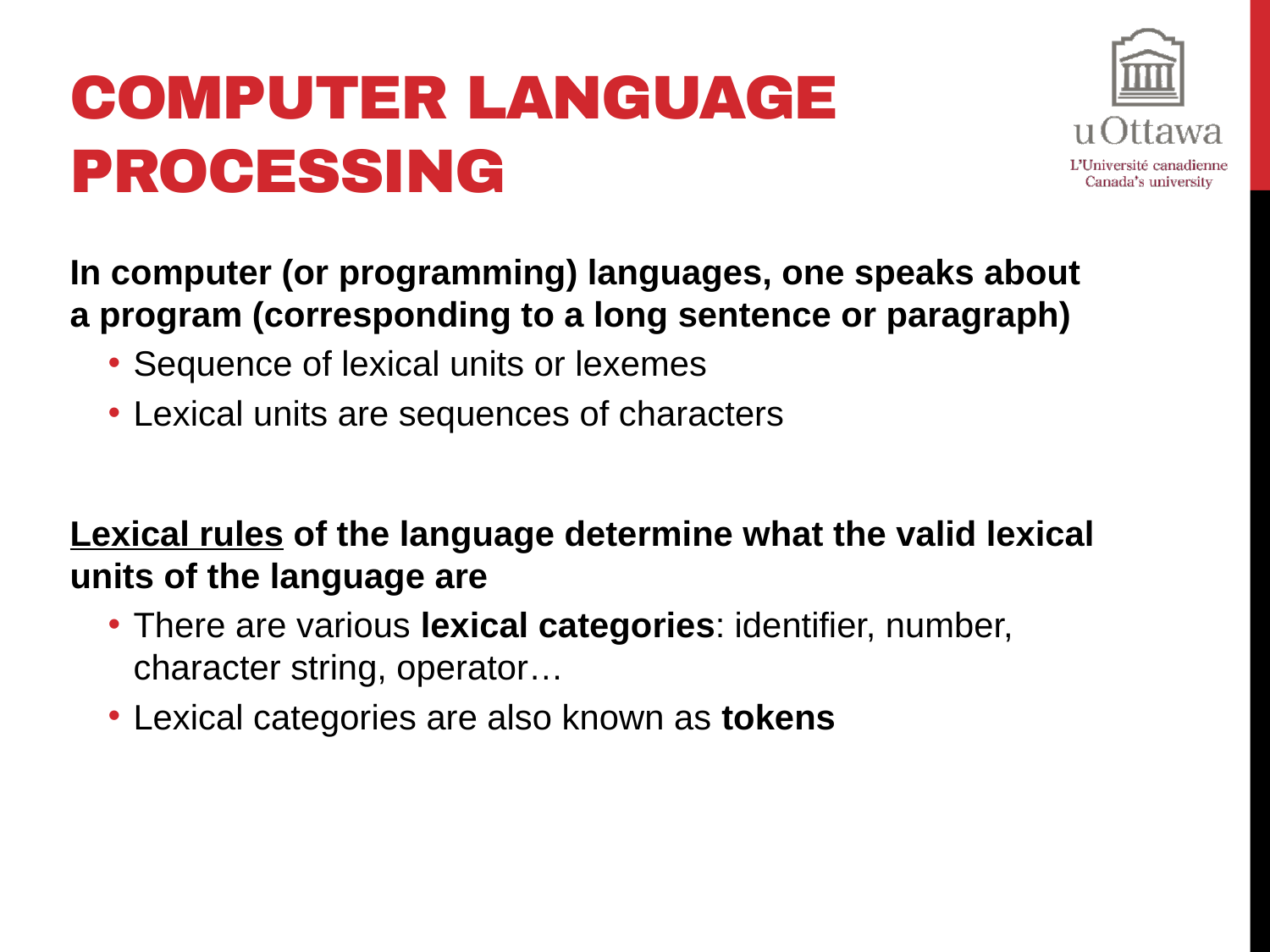

# Computer Language Processing
In computer (or programming) languages, one speaks about a program (corresponding to a long sentence or paragraph)
Sequence of lexical units or lexemes
Lexical units are sequences of characters

Lexical rules of the language determine what the valid lexical units of the language are
There are various lexical categories: identifier, number, character string, operator…
Lexical categories are also known as tokens